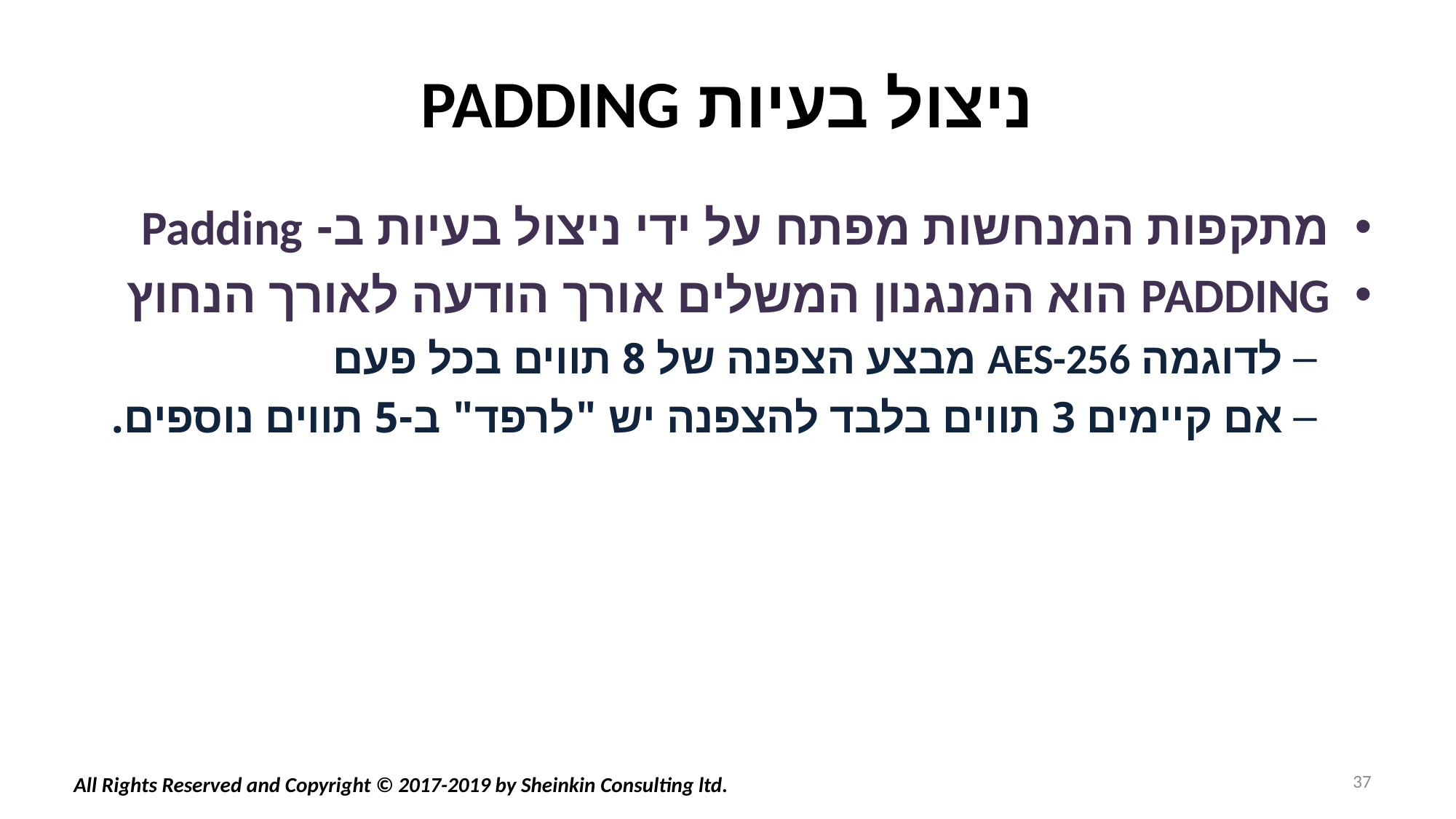

# ניצול בעיות PADDING
מתקפות המנחשות מפתח על ידי ניצול בעיות ב- Padding
PADDING הוא המנגנון המשלים אורך הודעה לאורך הנחוץ
לדוגמה AES-256 מבצע הצפנה של 8 תווים בכל פעם
אם קיימים 3 תווים בלבד להצפנה יש "לרפד" ב-5 תווים נוספים.
37